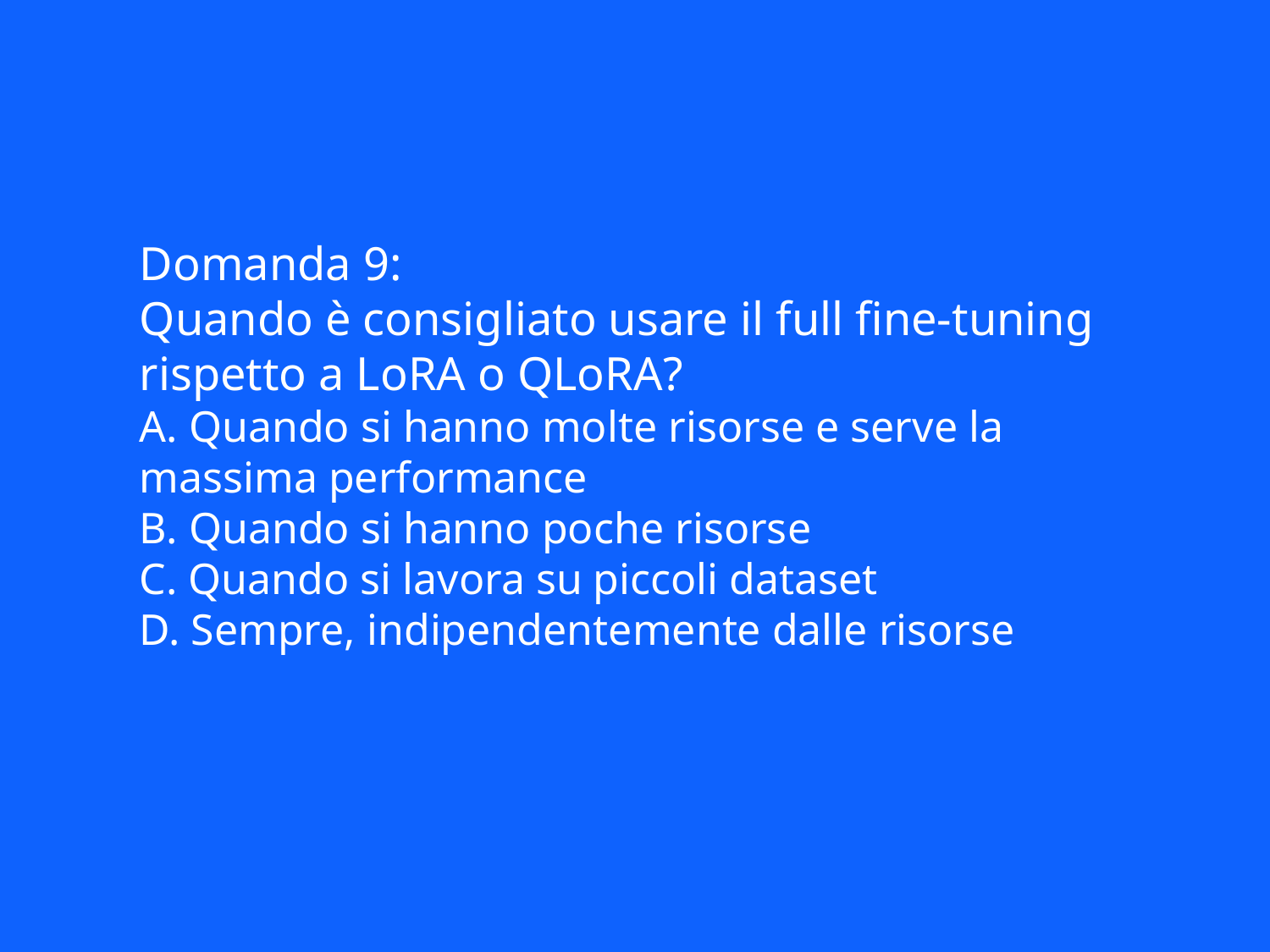

Domanda 9:
Quando è consigliato usare il full fine-tuning rispetto a LoRA o QLoRA?
A. Quando si hanno molte risorse e serve la massima performance
B. Quando si hanno poche risorse
C. Quando si lavora su piccoli dataset
D. Sempre, indipendentemente dalle risorse